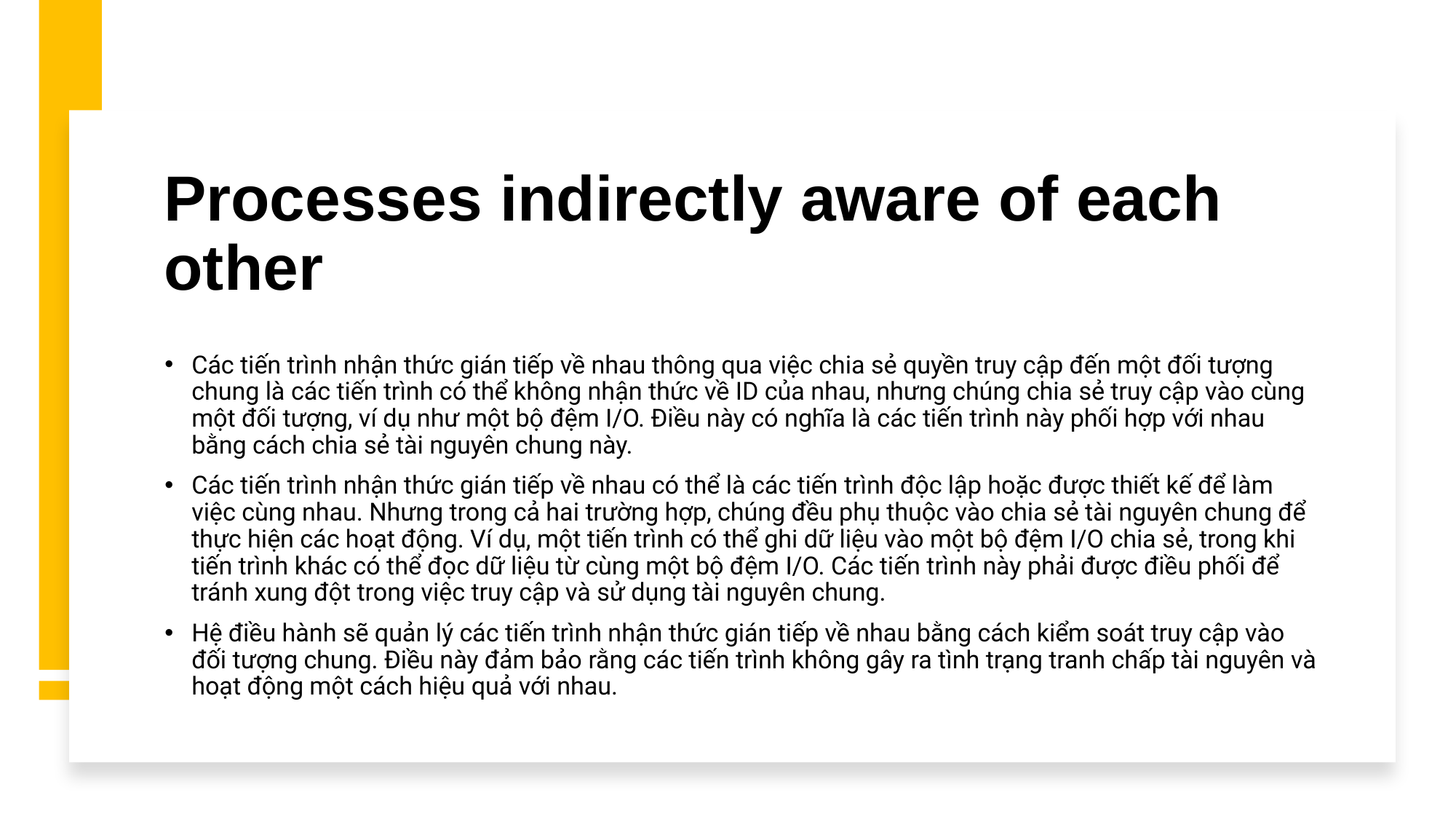

# Processes indirectly aware of each other

Các tiến trình nhận thức gián tiếp về nhau thông qua việc chia sẻ quyền truy cập đến một đối tượng chung là các tiến trình có thể không nhận thức về ID của nhau, nhưng chúng chia sẻ truy cập vào cùng một đối tượng, ví dụ như một bộ đệm I/O. Điều này có nghĩa là các tiến trình này phối hợp với nhau bằng cách chia sẻ tài nguyên chung này.
Các tiến trình nhận thức gián tiếp về nhau có thể là các tiến trình độc lập hoặc được thiết kế để làm việc cùng nhau. Nhưng trong cả hai trường hợp, chúng đều phụ thuộc vào chia sẻ tài nguyên chung để thực hiện các hoạt động. Ví dụ, một tiến trình có thể ghi dữ liệu vào một bộ đệm I/O chia sẻ, trong khi tiến trình khác có thể đọc dữ liệu từ cùng một bộ đệm I/O. Các tiến trình này phải được điều phối để tránh xung đột trong việc truy cập và sử dụng tài nguyên chung.
Hệ điều hành sẽ quản lý các tiến trình nhận thức gián tiếp về nhau bằng cách kiểm soát truy cập vào đối tượng chung. Điều này đảm bảo rằng các tiến trình không gây ra tình trạng tranh chấp tài nguyên và hoạt động một cách hiệu quả với nhau.